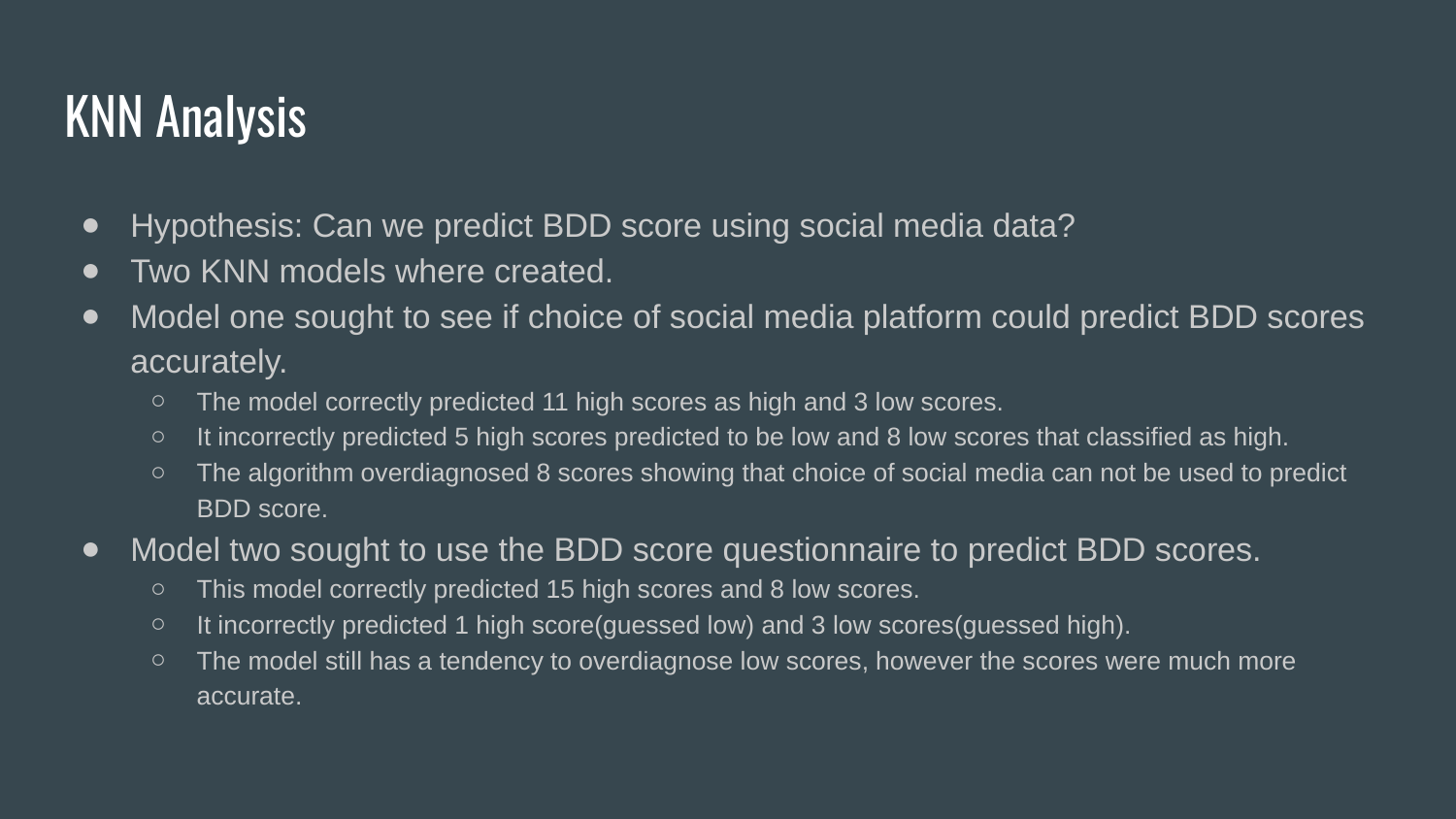

# KNN Analysis
Hypothesis: Can we predict BDD score using social media data?
Two KNN models where created.
Model one sought to see if choice of social media platform could predict BDD scores accurately.
The model correctly predicted 11 high scores as high and 3 low scores.
It incorrectly predicted 5 high scores predicted to be low and 8 low scores that classified as high.
The algorithm overdiagnosed 8 scores showing that choice of social media can not be used to predict BDD score.
Model two sought to use the BDD score questionnaire to predict BDD scores.
This model correctly predicted 15 high scores and 8 low scores.
It incorrectly predicted 1 high score(guessed low) and 3 low scores(guessed high).
The model still has a tendency to overdiagnose low scores, however the scores were much more accurate.